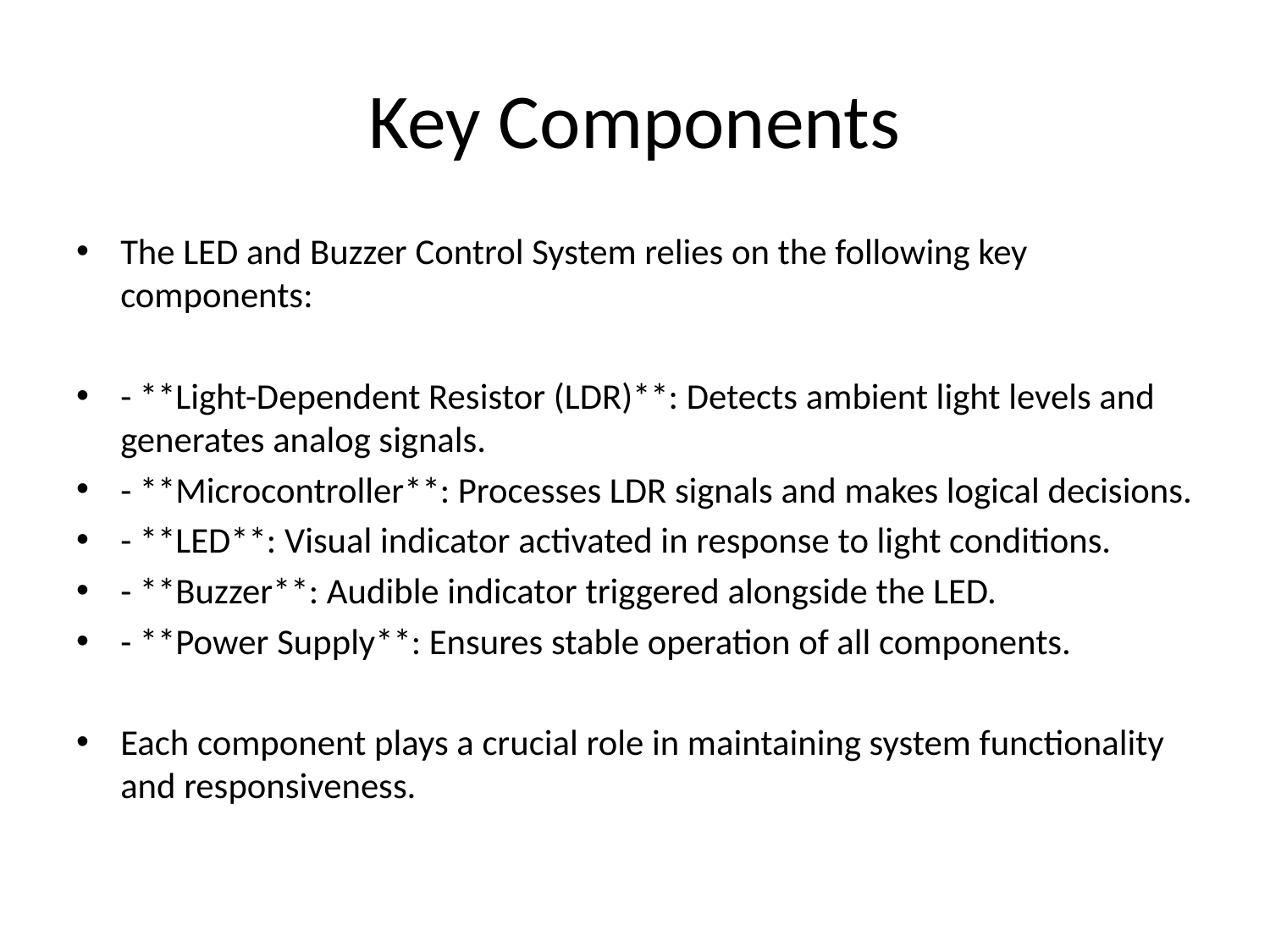

# Key Components
The LED and Buzzer Control System relies on the following key components:

- **Light-Dependent Resistor (LDR)**: Detects ambient light levels and generates analog signals.
- **Microcontroller**: Processes LDR signals and makes logical decisions.
- **LED**: Visual indicator activated in response to light conditions.
- **Buzzer**: Audible indicator triggered alongside the LED.
- **Power Supply**: Ensures stable operation of all components.

Each component plays a crucial role in maintaining system functionality and responsiveness.